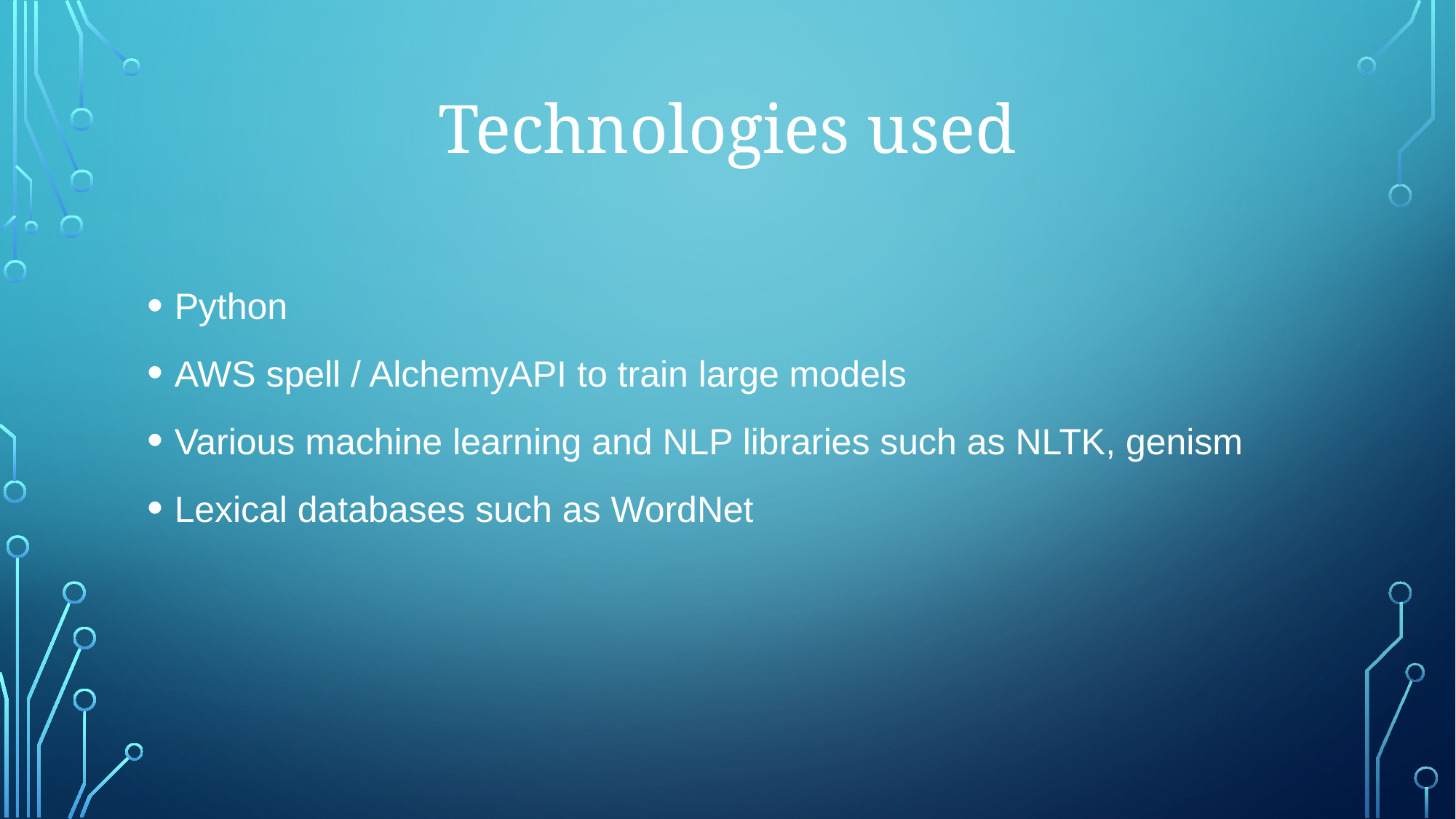

Technologies used
Python
AWS spell / AlchemyAPI to train large models
Various machine learning and NLP libraries such as NLTK, genism
Lexical databases such as WordNet